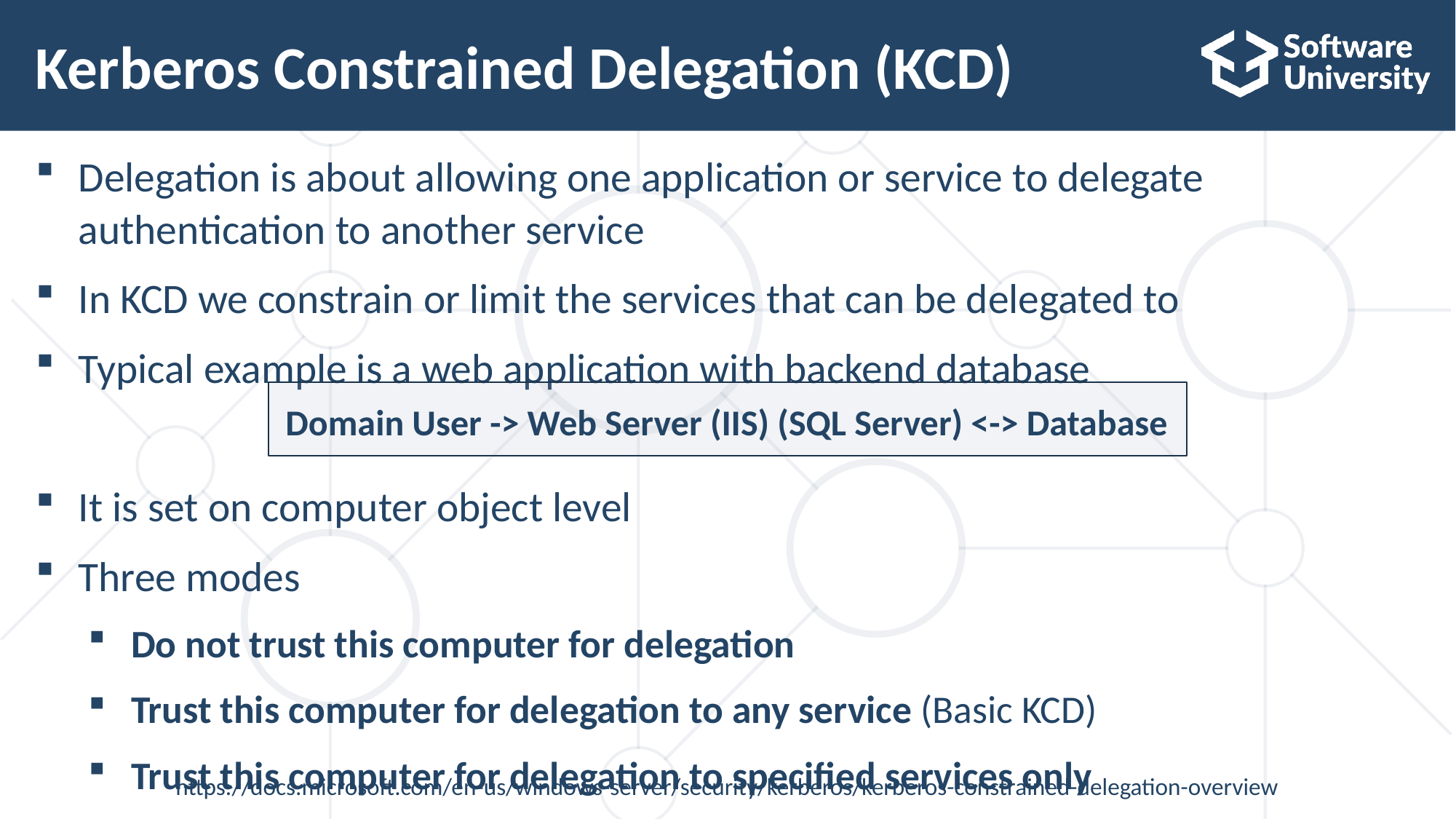

# Kerberos Constrained Delegation (KCD)
Delegation is about allowing one application or service to delegate authentication to another service
In KCD we constrain or limit the services that can be delegated to
Typical example is a web application with backend database

It is set on computer object level
Three modes
Do not trust this computer for delegation
Trust this computer for delegation to any service (Basic KCD)
Trust this computer for delegation to specified services only
Domain User -> Web Server (IIS) (SQL Server) <-> Database
https://docs.microsoft.com/en-us/windows-server/security/kerberos/kerberos-constrained-delegation-overview